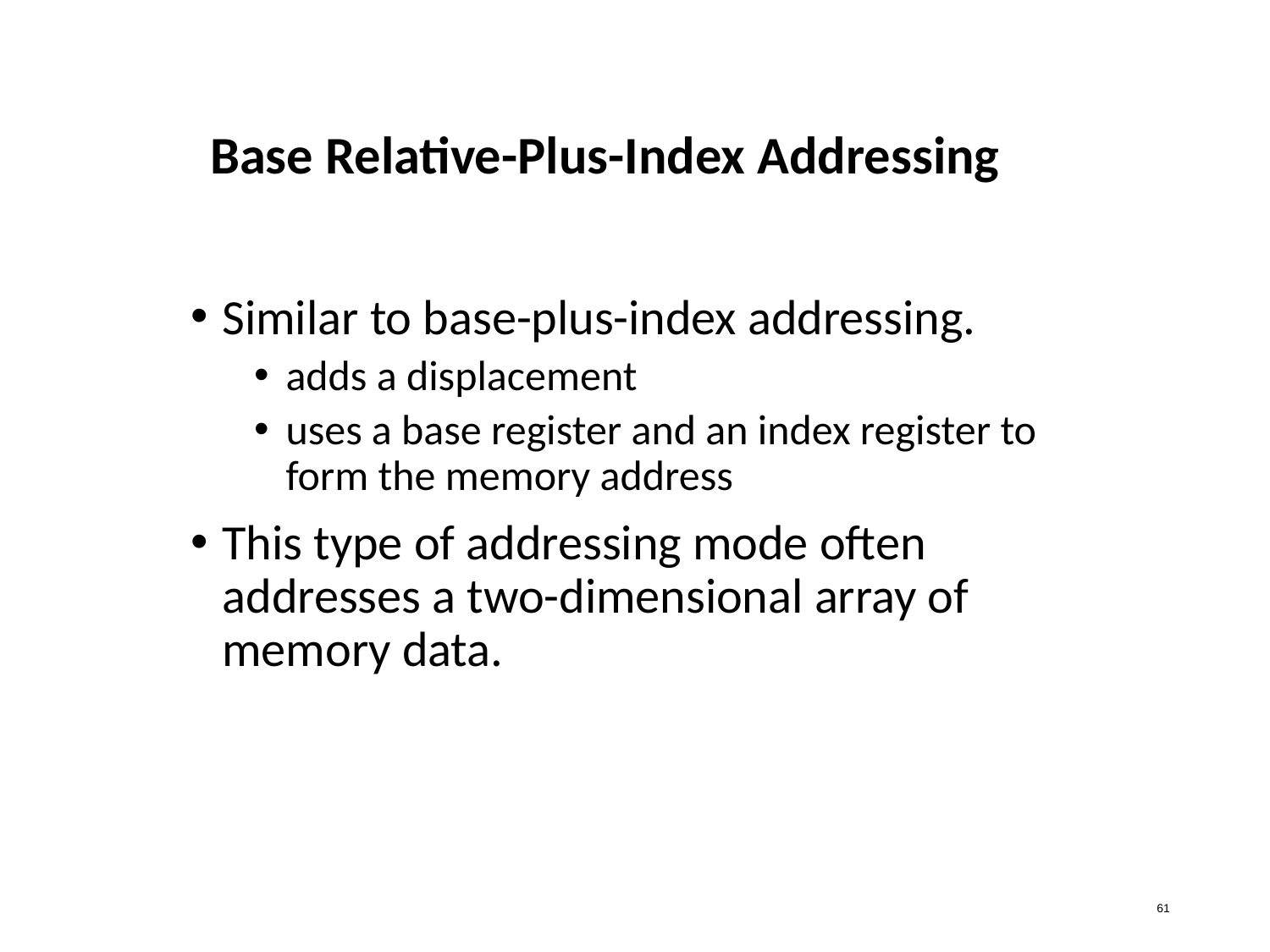

# Base Relative-Plus-Index Addressing
Similar to base-plus-index addressing.
adds a displacement
uses a base register and an index register to
form the memory address
This type of addressing mode often addresses a two-dimensional array of memory data.
61